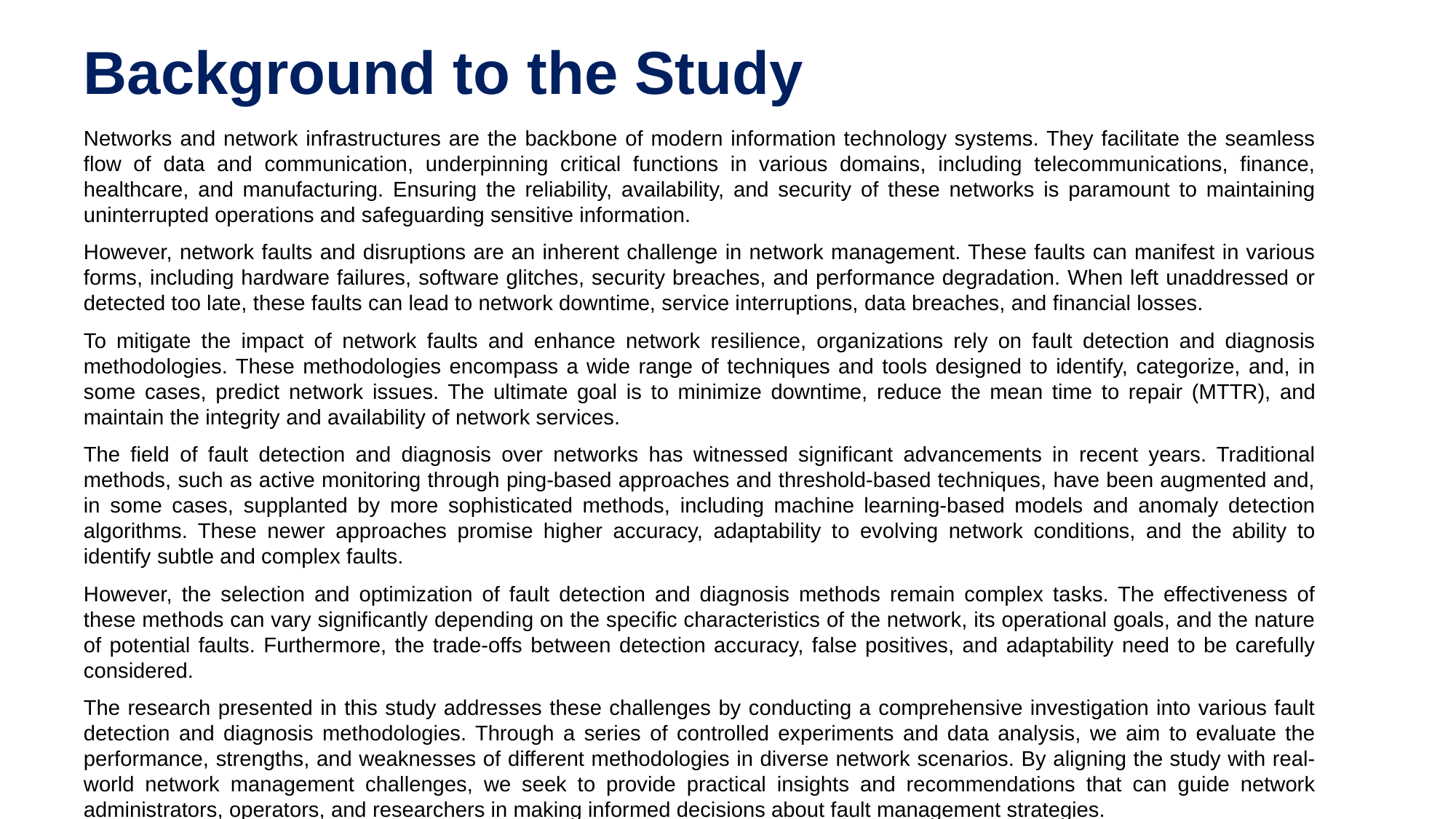

# Background to the Study
Networks and network infrastructures are the backbone of modern information technology systems. They facilitate the seamless flow of data and communication, underpinning critical functions in various domains, including telecommunications, finance, healthcare, and manufacturing. Ensuring the reliability, availability, and security of these networks is paramount to maintaining uninterrupted operations and safeguarding sensitive information.
However, network faults and disruptions are an inherent challenge in network management. These faults can manifest in various forms, including hardware failures, software glitches, security breaches, and performance degradation. When left unaddressed or detected too late, these faults can lead to network downtime, service interruptions, data breaches, and financial losses.
To mitigate the impact of network faults and enhance network resilience, organizations rely on fault detection and diagnosis methodologies. These methodologies encompass a wide range of techniques and tools designed to identify, categorize, and, in some cases, predict network issues. The ultimate goal is to minimize downtime, reduce the mean time to repair (MTTR), and maintain the integrity and availability of network services.
The field of fault detection and diagnosis over networks has witnessed significant advancements in recent years. Traditional methods, such as active monitoring through ping-based approaches and threshold-based techniques, have been augmented and, in some cases, supplanted by more sophisticated methods, including machine learning-based models and anomaly detection algorithms. These newer approaches promise higher accuracy, adaptability to evolving network conditions, and the ability to identify subtle and complex faults.
However, the selection and optimization of fault detection and diagnosis methods remain complex tasks. The effectiveness of these methods can vary significantly depending on the specific characteristics of the network, its operational goals, and the nature of potential faults. Furthermore, the trade-offs between detection accuracy, false positives, and adaptability need to be carefully considered.
The research presented in this study addresses these challenges by conducting a comprehensive investigation into various fault detection and diagnosis methodologies. Through a series of controlled experiments and data analysis, we aim to evaluate the performance, strengths, and weaknesses of different methodologies in diverse network scenarios. By aligning the study with real-world network management challenges, we seek to provide practical insights and recommendations that can guide network administrators, operators, and researchers in making informed decisions about fault management strategies.